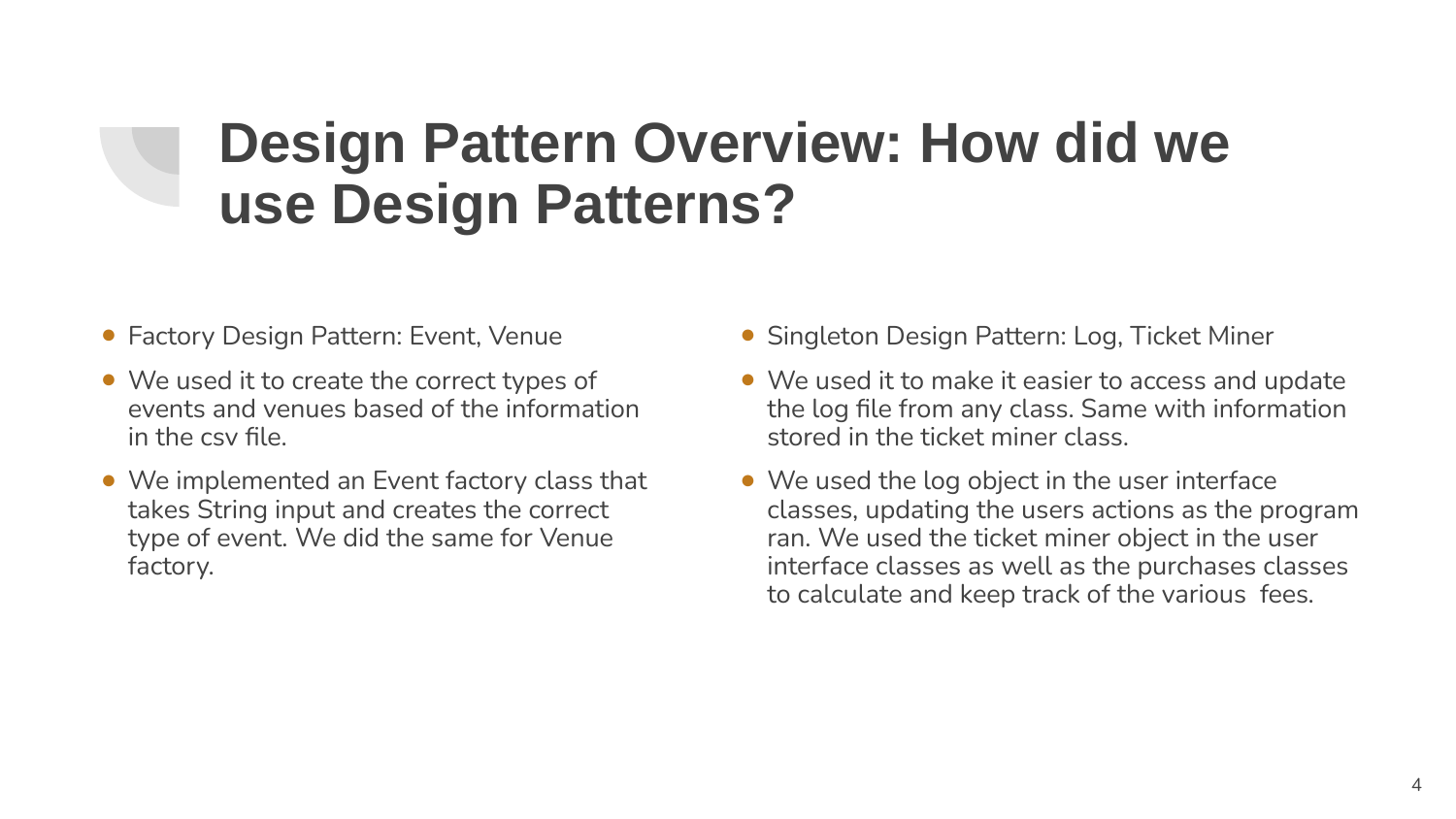

# Design Pattern Overview: How did we use Design Patterns?
Factory Design Pattern: Event, Venue
We used it to create the correct types of events and venues based of the information in the csv file.
We implemented an Event factory class that takes String input and creates the correct type of event. We did the same for Venue factory.

Singleton Design Pattern: Log, Ticket Miner
We used it to make it easier to access and update the log file from any class. Same with information stored in the ticket miner class.
We used the log object in the user interface classes, updating the users actions as the program ran. We used the ticket miner object in the user interface classes as well as the purchases classes to calculate and keep track of the various  fees.

4